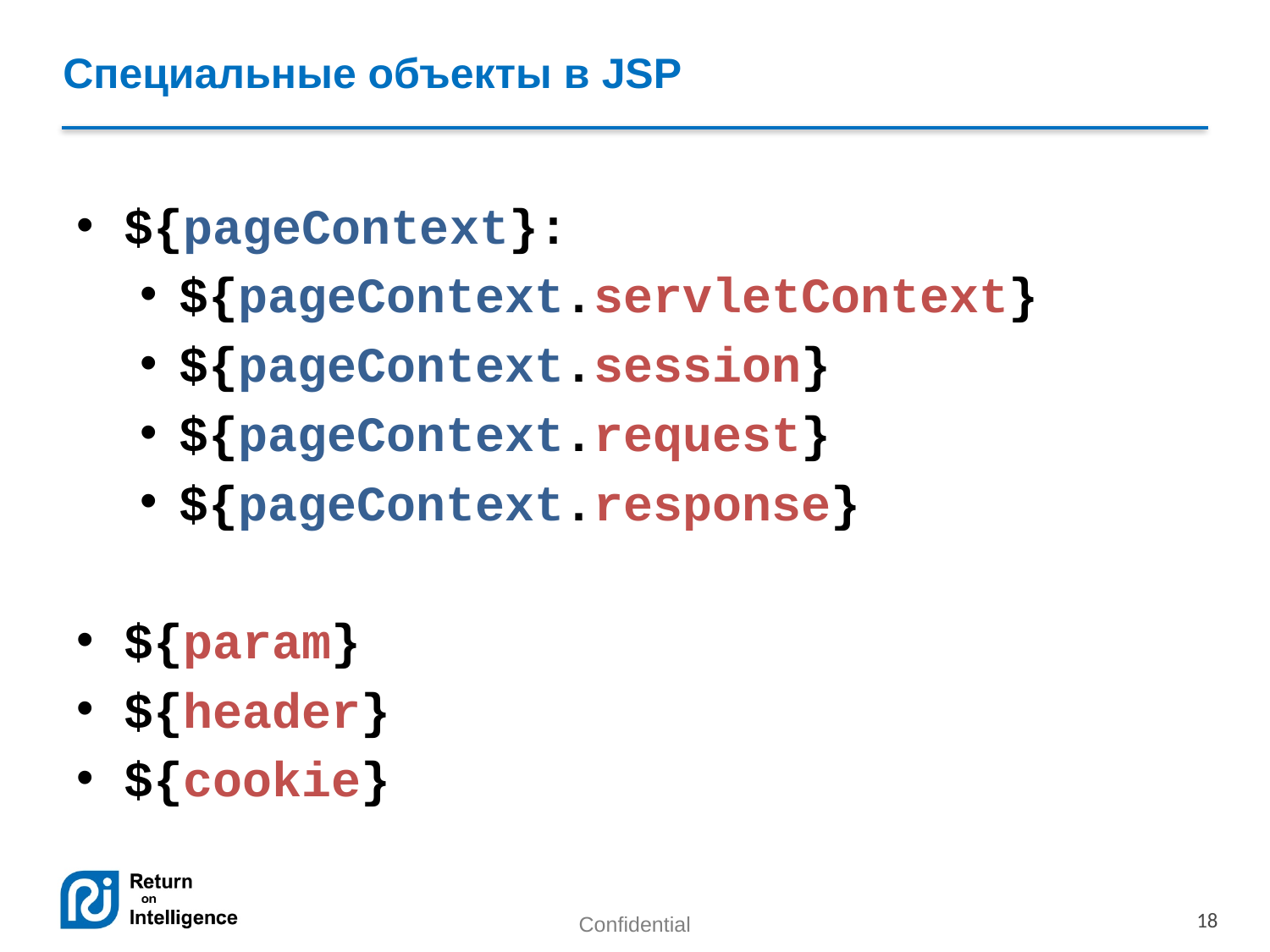

# Специальные объекты в JSP
${pageContext}:
${pageContext.servletContext}
${pageContext.session}
${pageContext.request}
${pageContext.response}

${param}
${header}
${cookie}